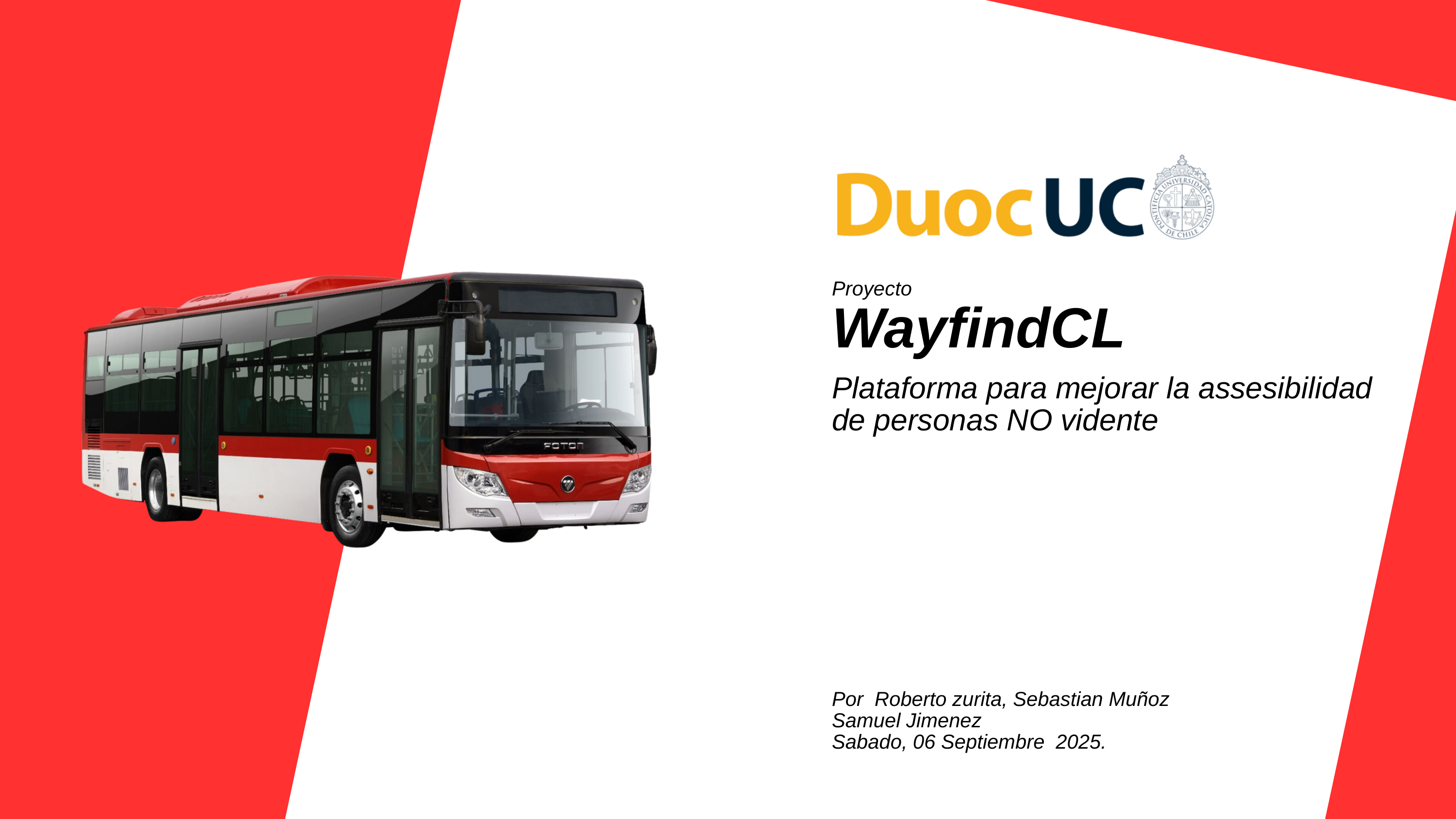

Proyecto
WayfindCL
Plataforma para mejorar la assesibilidad de personas NO vidente
Por  Roberto zurita, Sebastian Muñoz Samuel Jimenez
Sabado, 06 Septiembre  2025.